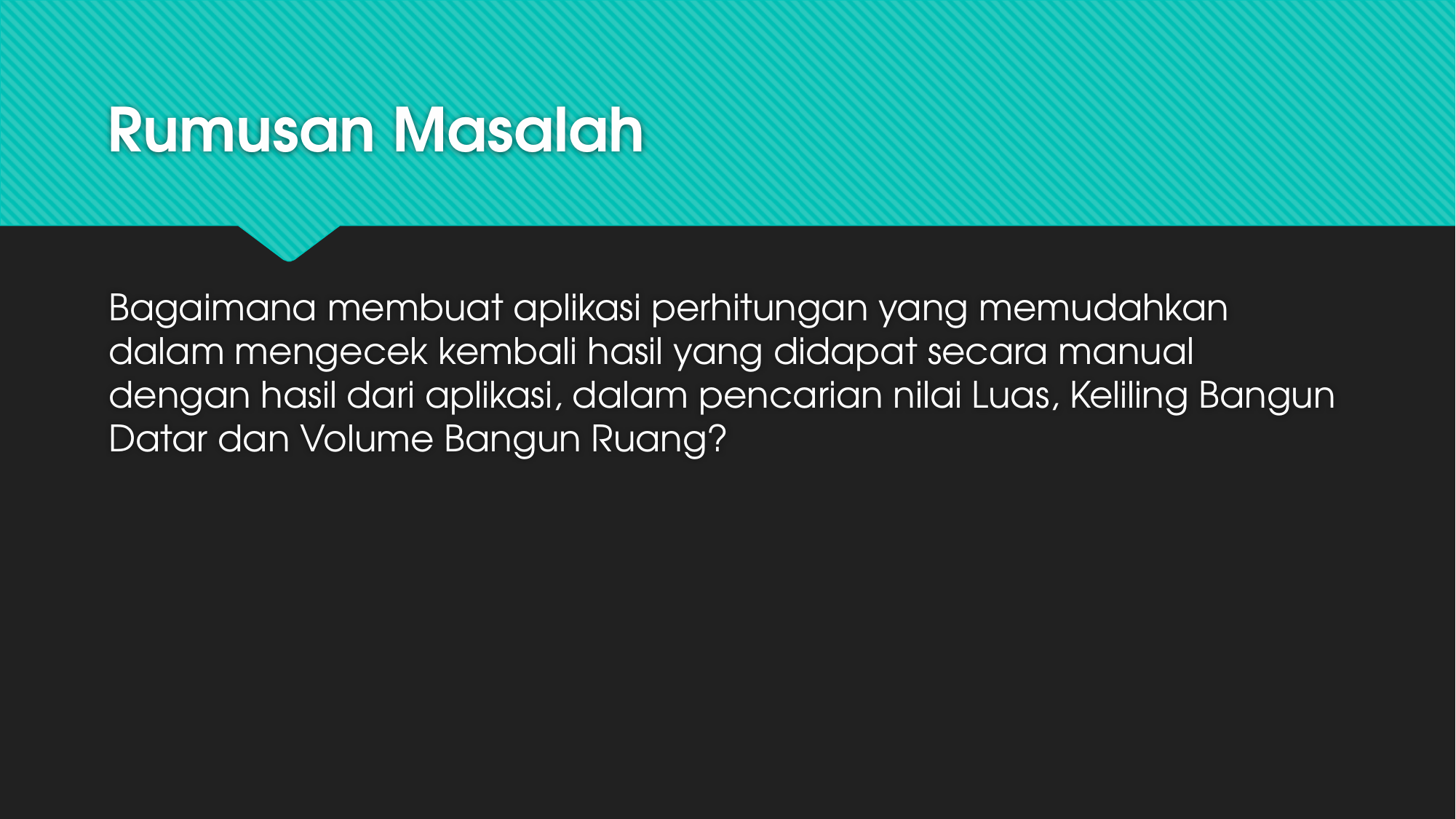

# Rumusan Masalah
Bagaimana membuat aplikasi perhitungan yang memudahkan dalam mengecek kembali hasil yang didapat secara manual dengan hasil dari aplikasi, dalam pencarian nilai Luas, Keliling Bangun Datar dan Volume Bangun Ruang?